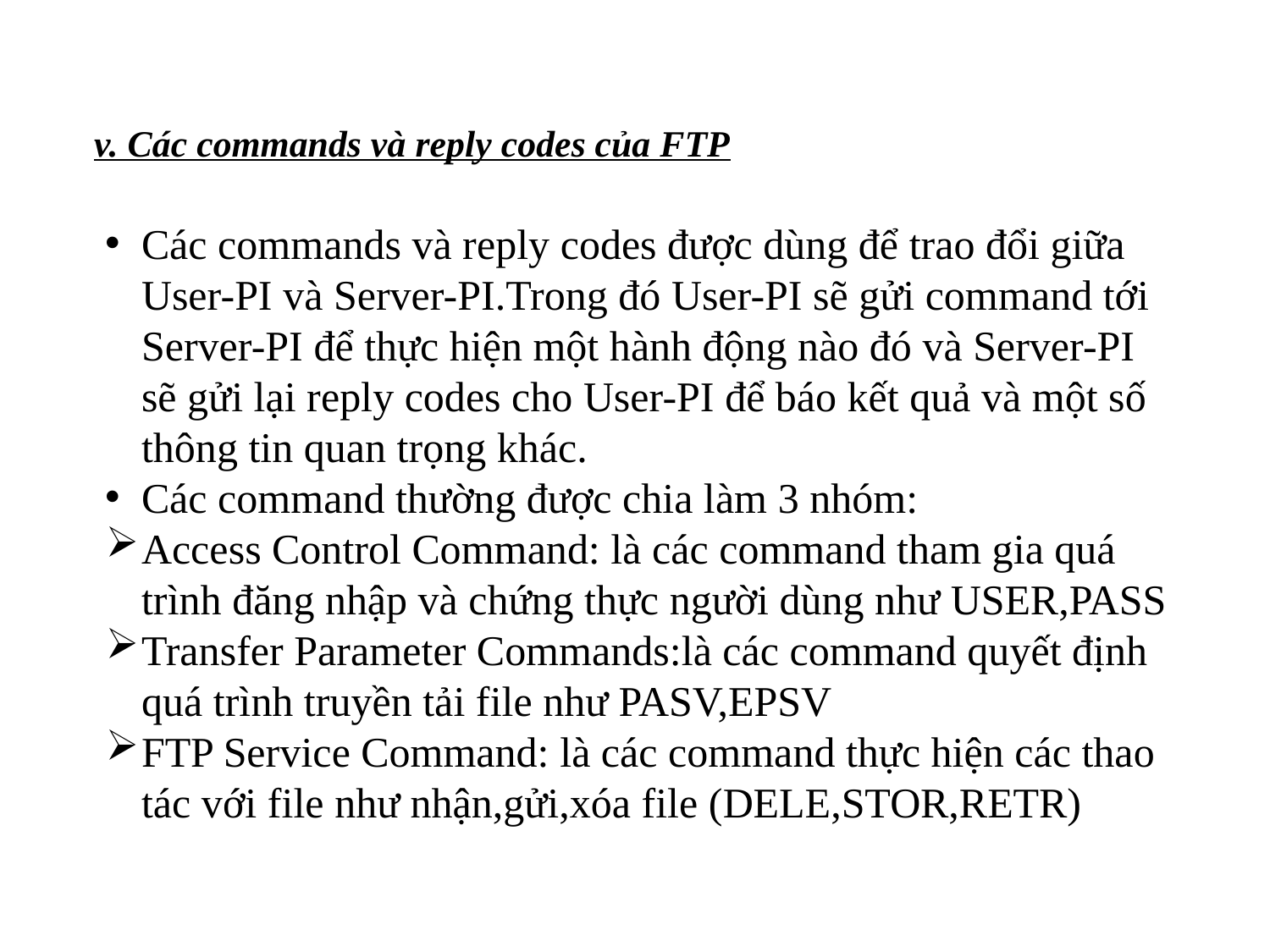

# v. Các commands và reply codes của FTP
Các commands và reply codes được dùng để trao đổi giữa User-PI và Server-PI.Trong đó User-PI sẽ gửi command tới Server-PI để thực hiện một hành động nào đó và Server-PI sẽ gửi lại reply codes cho User-PI để báo kết quả và một số thông tin quan trọng khác.
Các command thường được chia làm 3 nhóm:
Access Control Command: là các command tham gia quá trình đăng nhập và chứng thực người dùng như USER,PASS
Transfer Parameter Commands:là các command quyết định quá trình truyền tải file như PASV,EPSV
FTP Service Command: là các command thực hiện các thao tác với file như nhận,gửi,xóa file (DELE,STOR,RETR)